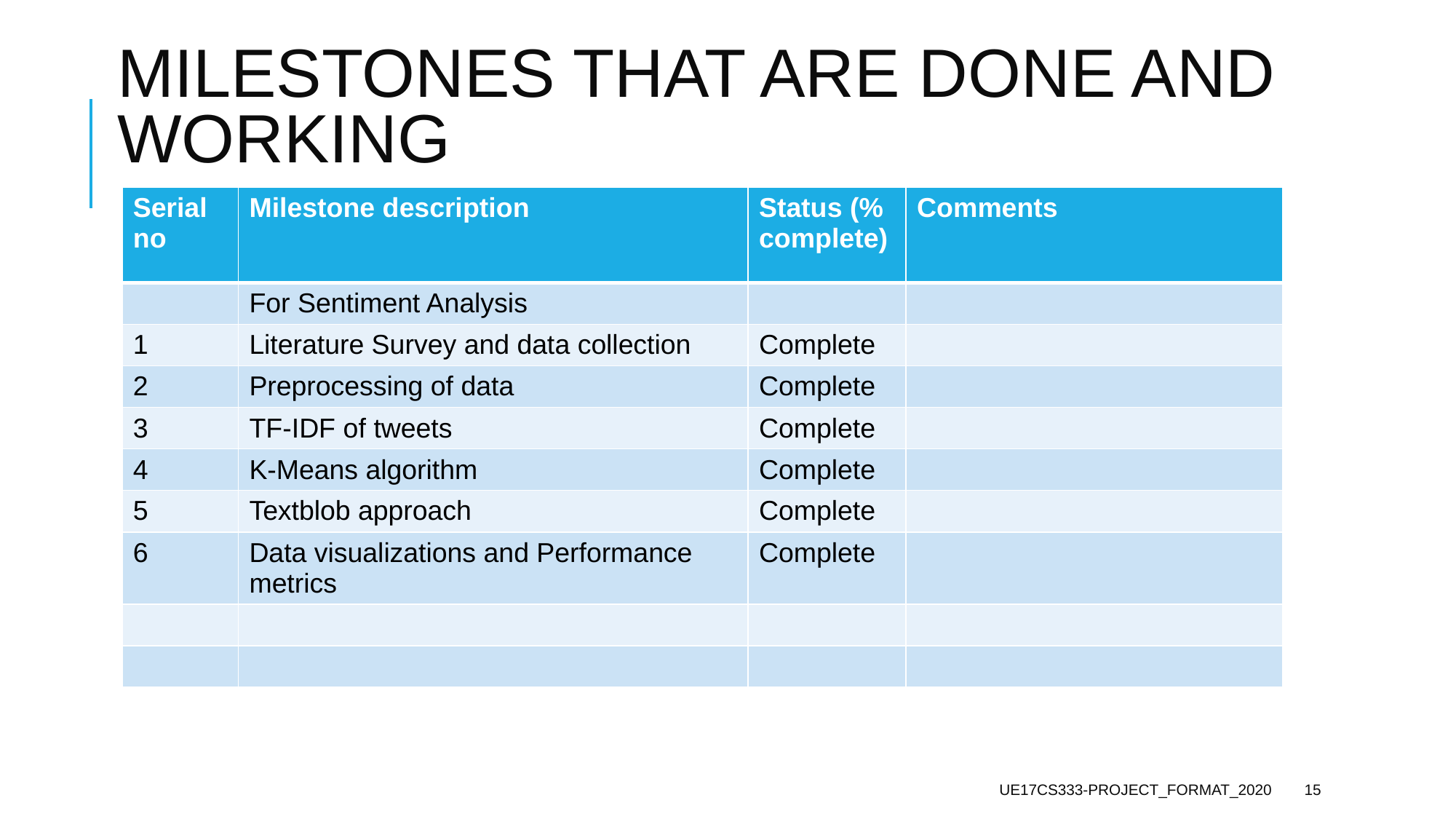

# MILESTONES THAT ARE DONE AND WORKING
| Serial no | Milestone description | Status (% complete) | Comments |
| --- | --- | --- | --- |
|  | For Sentiment Analysis |  |  |
| 1 | Literature Survey and data collection | Complete |  |
| 2 | Preprocessing of data | Complete |  |
| 3 | TF-IDF of tweets | Complete |  |
| 4 | K-Means algorithm | Complete |  |
| 5 | Textblob approach | Complete |  |
| 6 | Data visualizations and Performance metrics | Complete |  |
|  |  |  |  |
|  |  |  |  |
UE17CS333-PROJECT_FORMAT_2020
15